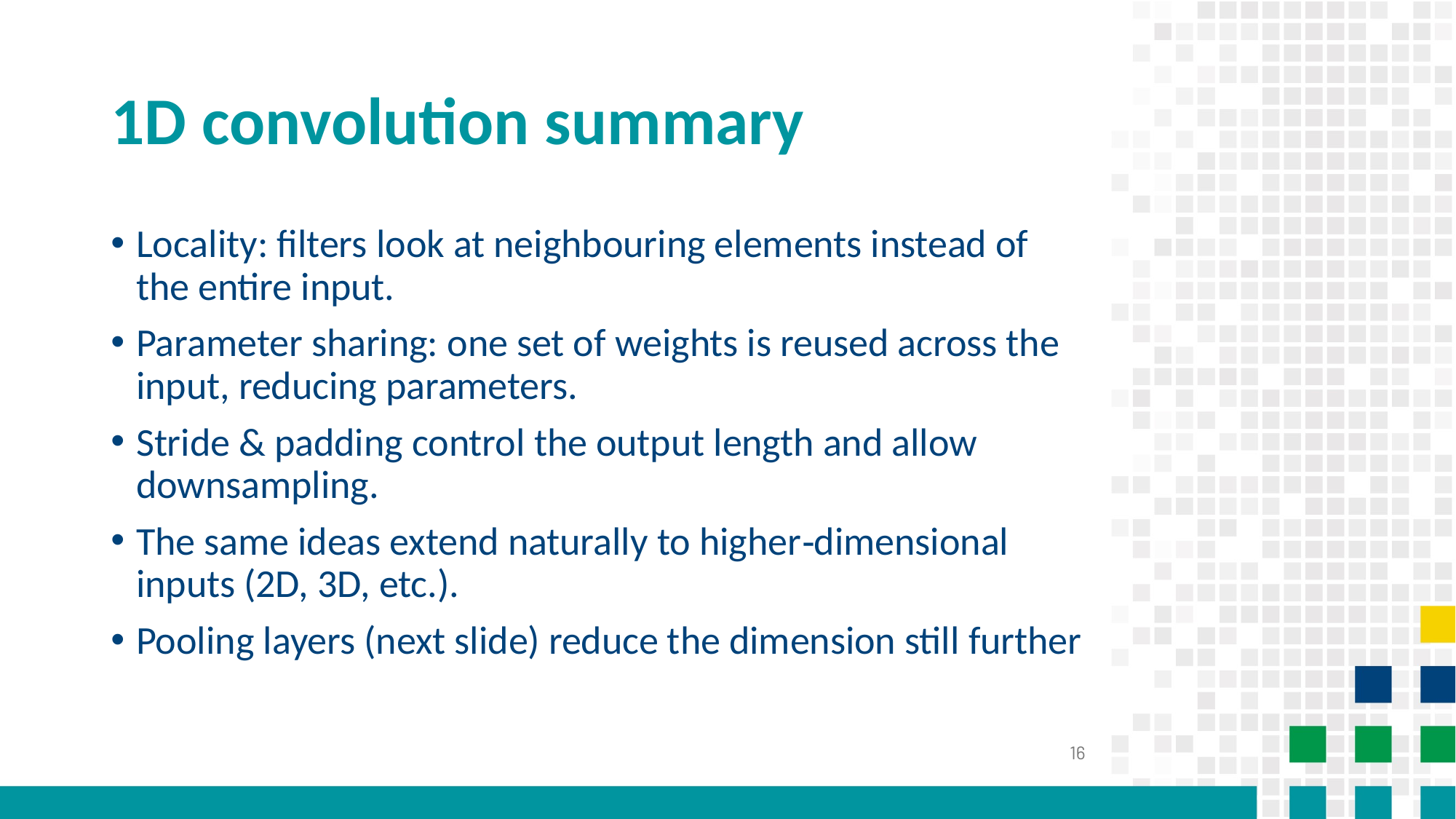

# 1D convolution summary
Locality: filters look at neighbouring elements instead of the entire input.
Parameter sharing: one set of weights is reused across the input, reducing parameters.
Stride & padding control the output length and allow downsampling.
The same ideas extend naturally to higher‑dimensional inputs (2D, 3D, etc.).
Pooling layers (next slide) reduce the dimension still further
16